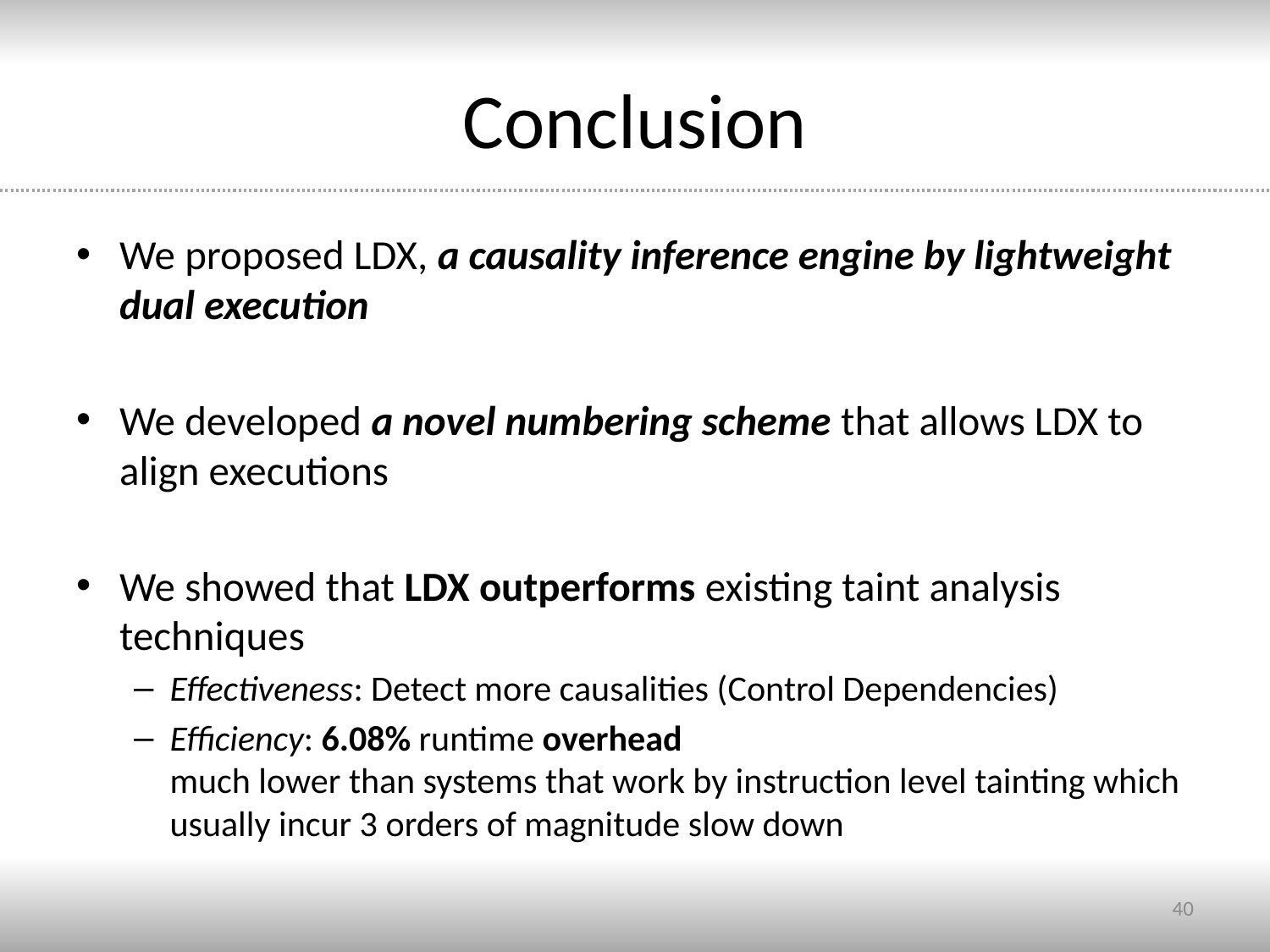

# Conclusion
We proposed LDX, a causality inference engine by lightweight dual execution

We developed a novel numbering scheme that allows LDX to align executions

We showed that LDX outperforms existing taint analysis techniques
Effectiveness: Detect more causalities (Control Dependencies)
Efficiency: 6.08% runtime overhead
much lower than systems that work by instruction level tainting which usually incur 3 orders of magnitude slow down
40